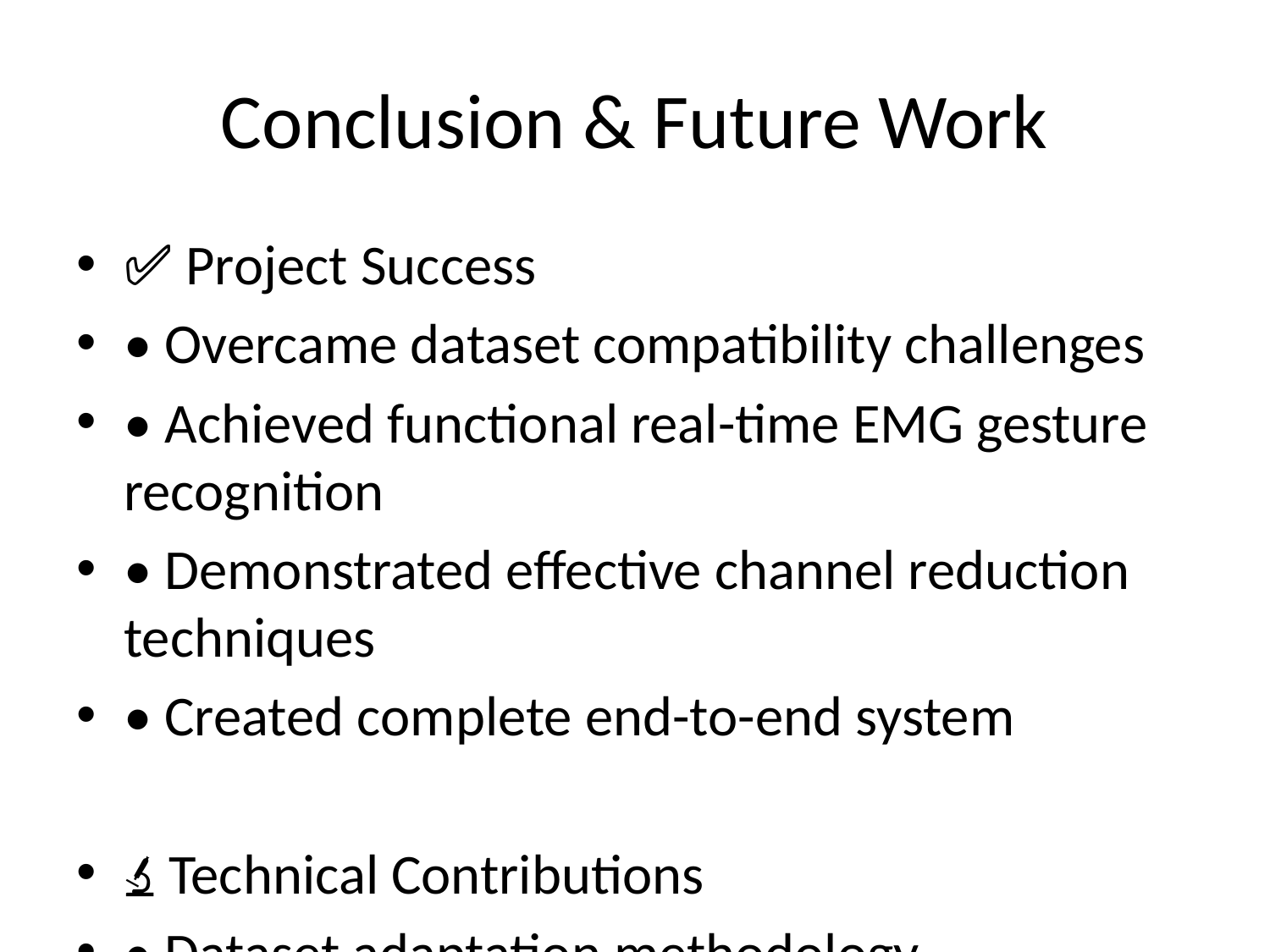

# Conclusion & Future Work
✅ Project Success
• Overcame dataset compatibility challenges
• Achieved functional real-time EMG gesture recognition
• Demonstrated effective channel reduction techniques
• Created complete end-to-end system

🔬 Technical Contributions
• Dataset adaptation methodology
• 3-channel EMG feature engineering
• Real-time classification pipeline
• Hardware-software integration

🚀 Future Directions
• Deep learning implementation
• Multi-user adaptation
• Prosthetic control applications
• Mobile device integration

📚 Applications
• Assistive technology
• Human-computer interaction
• Gaming and VR control
• Medical rehabilitation